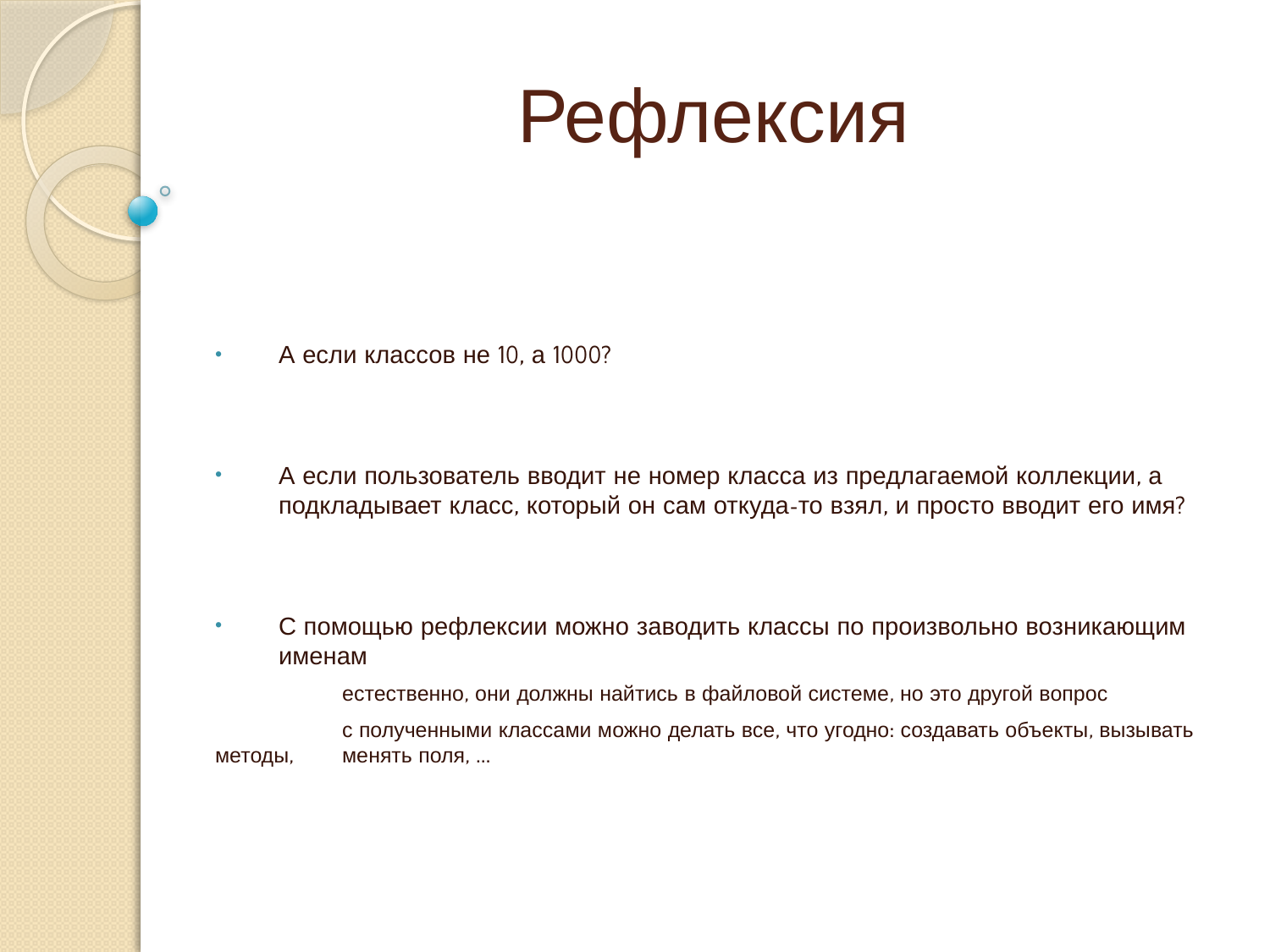

# Рефлексия

А если классов не 10, а 1000?

А если пользователь вводит не номер класса из предлагаемой коллекции, а подкладывает класс, который он сам откуда-то взял, и просто вводит его имя?

С помощью рефлексии можно заводить классы по произвольно возникающим именам
	естественно, они должны найтись в файловой системе, но это другой вопрос
	с полученными классами можно делать все, что угодно: создавать объекты, вызывать методы, 	менять поля, …